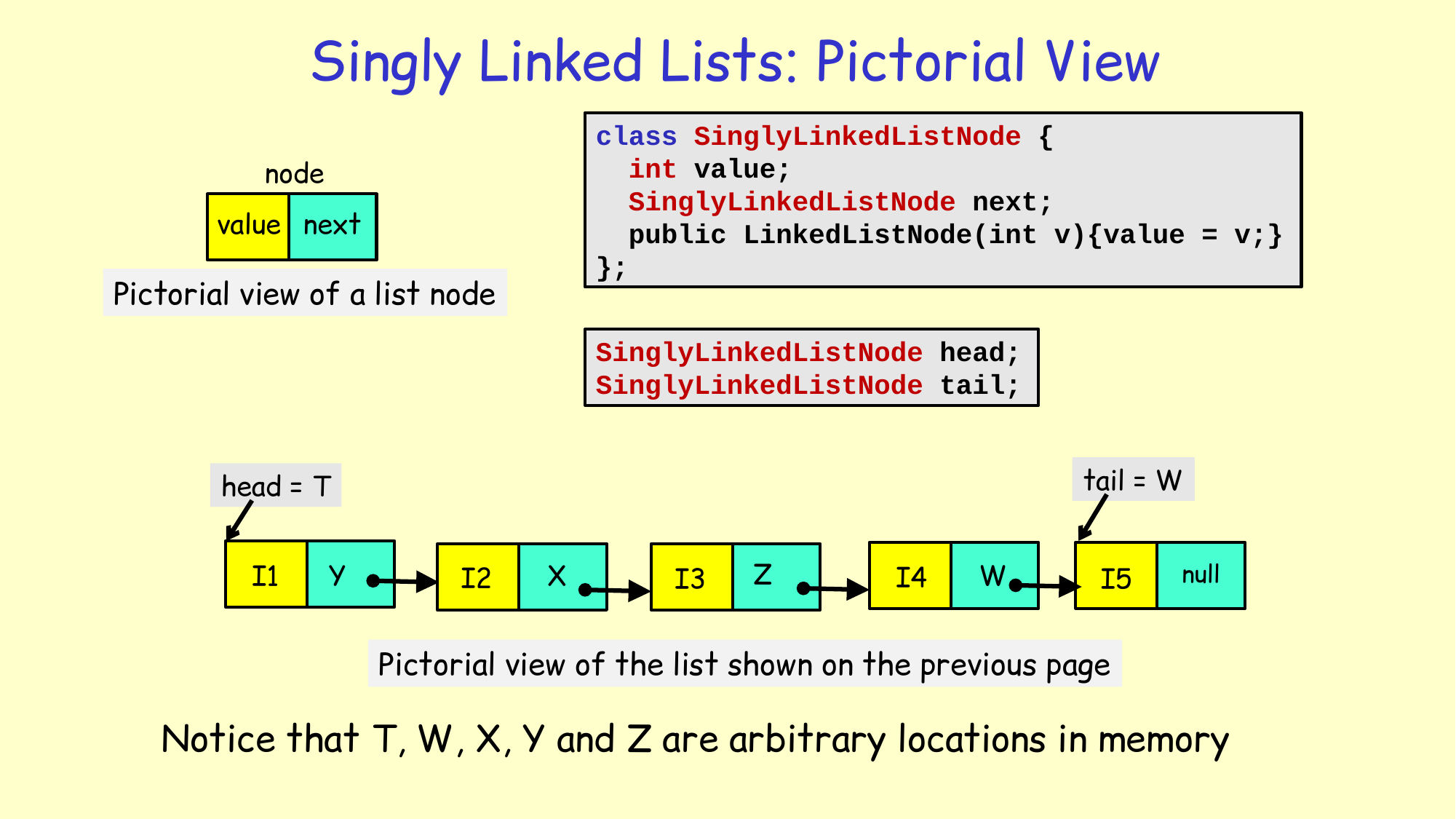

# Singly Linked Lists: Pictorial View
class SinglyLinkedListNode {
  int value;
  SinglyLinkedListNode next;
  public LinkedListNode(int v){value = v;}
};
node

value
next
Pictorial view of a list node
SinglyLinkedListNode head;
SinglyLinkedListNode tail;
tail = W
head = T

Z
Y
X
W
I1
null
I4
I2
I3
I5
Pictorial view of the list shown on the previous page
 Notice that T, W, X, Y and Z are arbitrary locations in memory